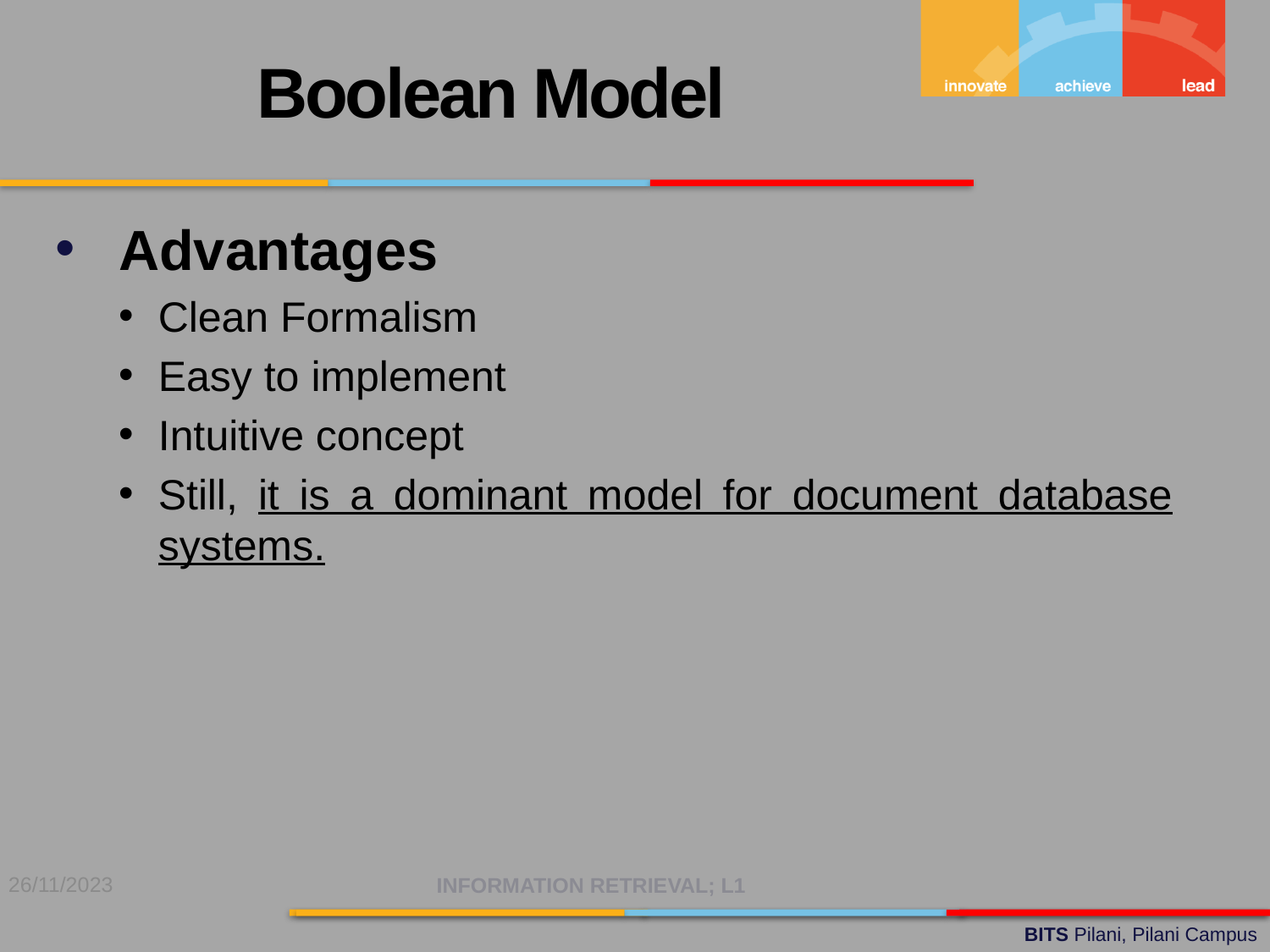

Boolean Model
Advantages
Clean Formalism
Easy to implement
Intuitive concept
Still, it is a dominant model for document database systems.

26/11/2023
INFORMATION RETRIEVAL; L1